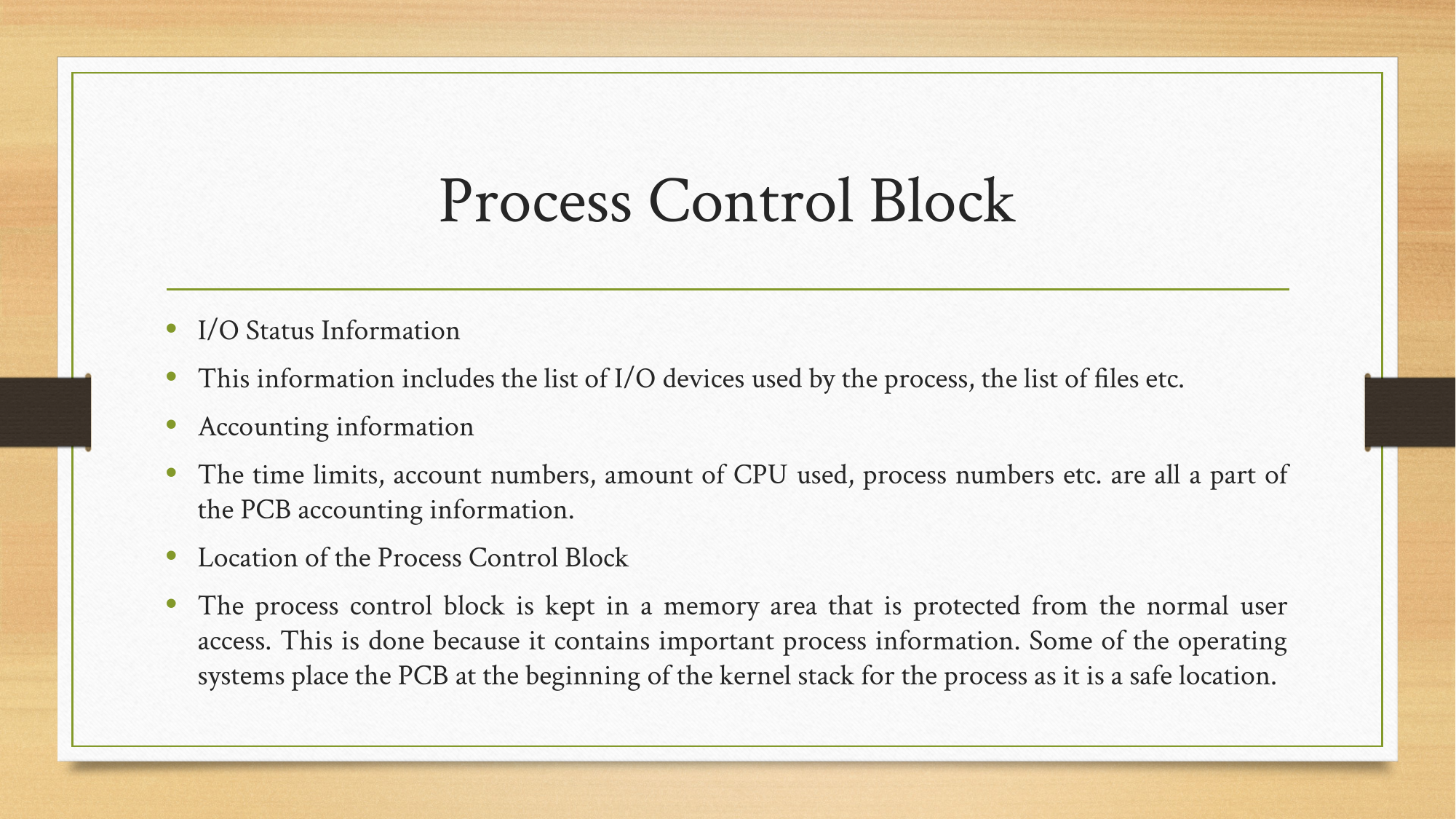

# Process Control Block
I/O Status Information
This information includes the list of I/O devices used by the process, the list of files etc.
Accounting information
The time limits, account numbers, amount of CPU used, process numbers etc. are all a part of the PCB accounting information.
Location of the Process Control Block
The process control block is kept in a memory area that is protected from the normal user access. This is done because it contains important process information. Some of the operating systems place the PCB at the beginning of the kernel stack for the process as it is a safe location.